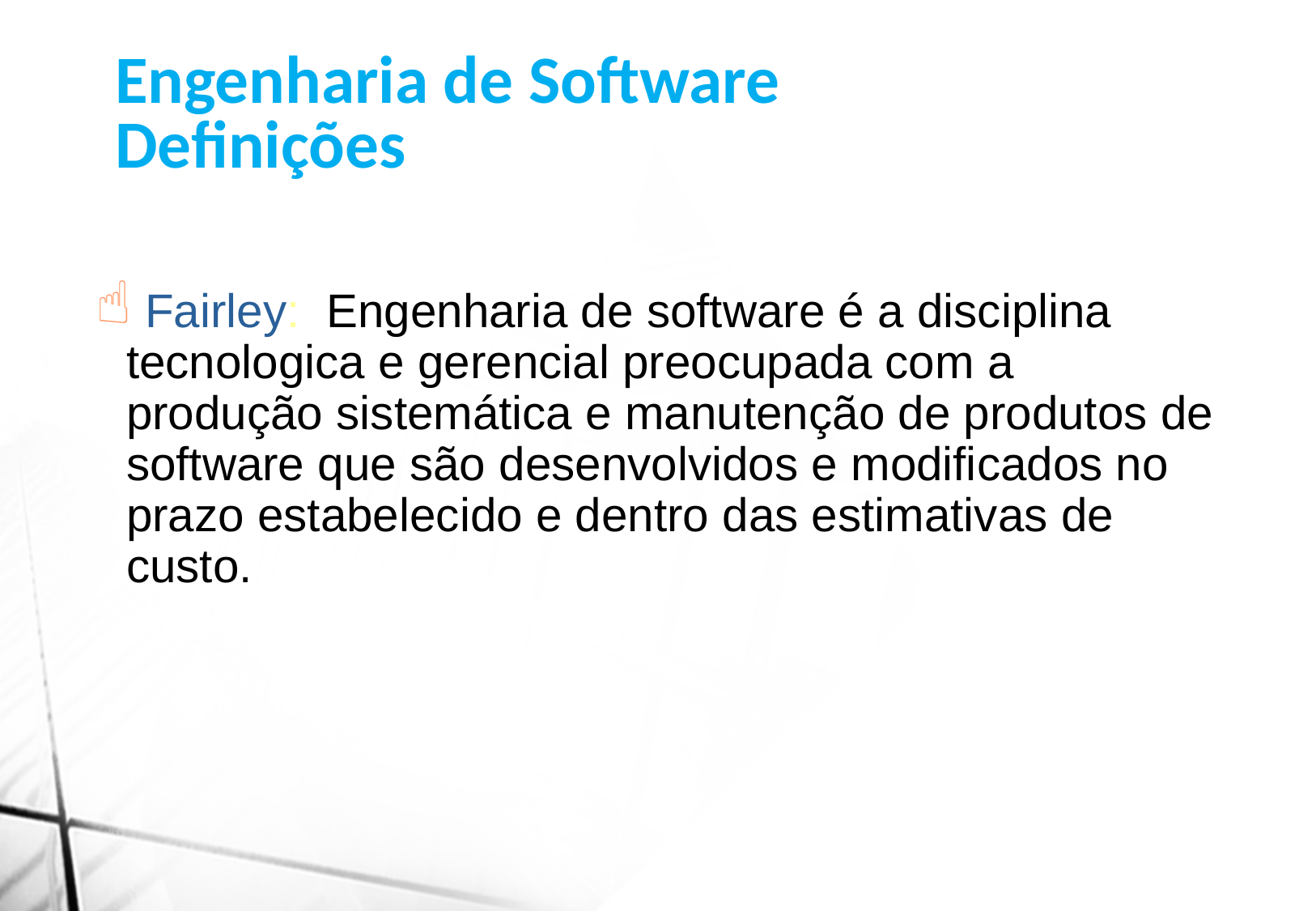

Engenharia de Software
Definições
 Fairley:  Engenharia de software é a disciplina tecnologica e gerencial preocupada com a produção sistemática e manutenção de produtos de software que são desenvolvidos e modificados no prazo estabelecido e dentro das estimativas de custo.